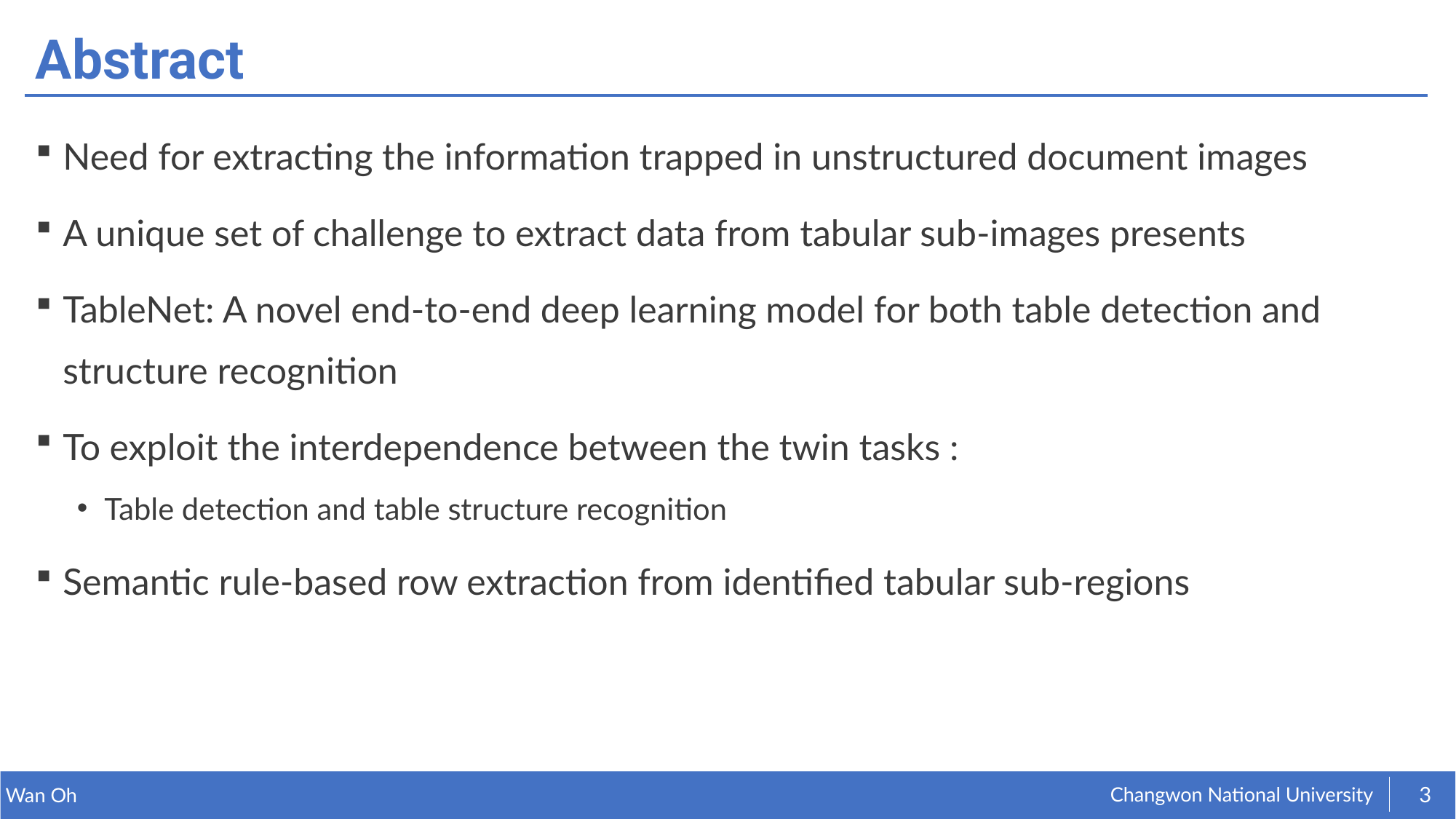

# Abstract
Need for extracting the information trapped in unstructured document images
A unique set of challenge to extract data from tabular sub-images presents
TableNet: A novel end-to-end deep learning model for both table detection and structure recognition
To exploit the interdependence between the twin tasks :
Table detection and table structure recognition
Semantic rule-based row extraction from identified tabular sub-regions
3